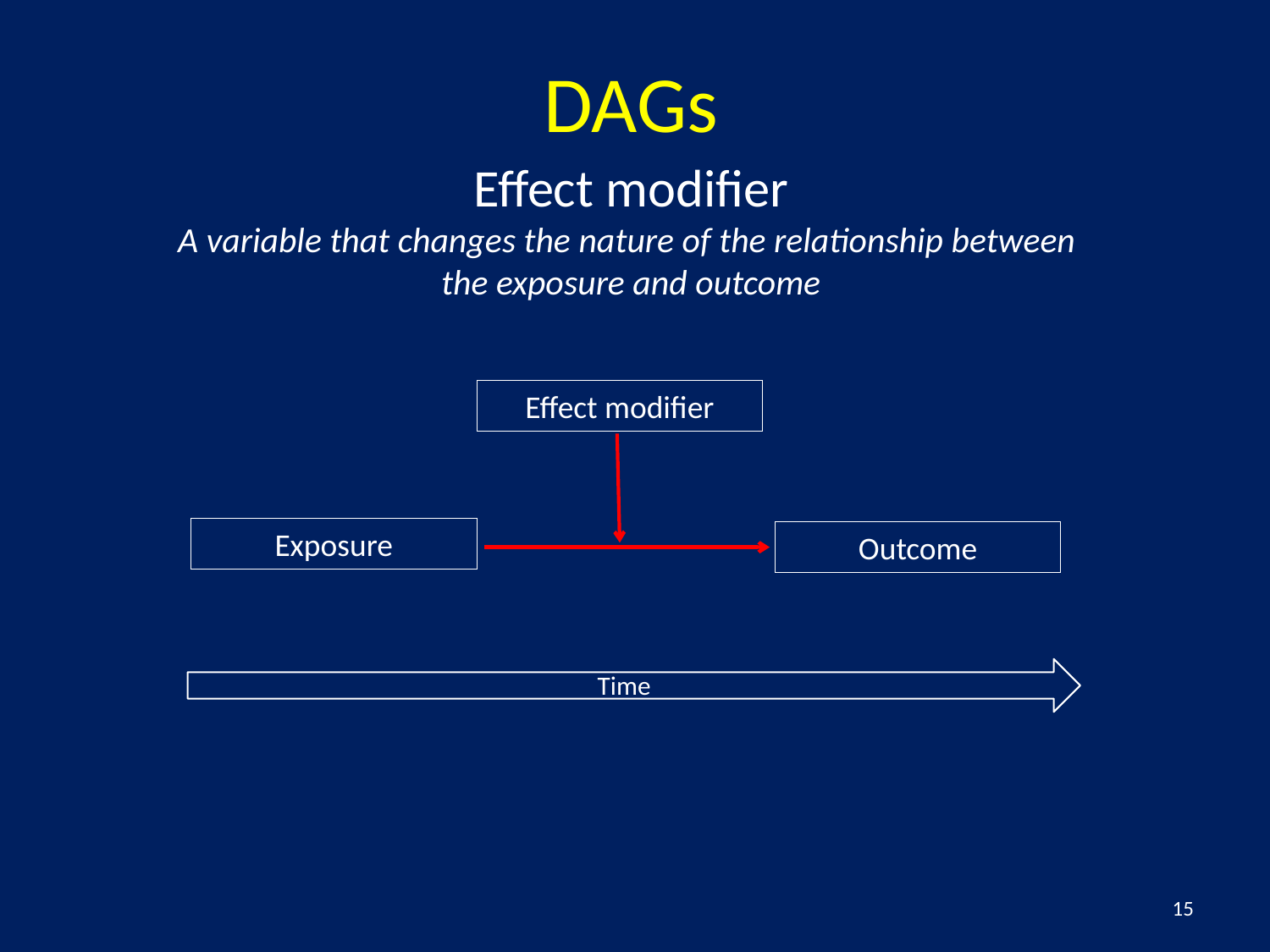

DAGs
Effect modifier
A variable that changes the nature of the relationship between
the exposure and outcome
Effect modifier
Exposure
Outcome

Time
15